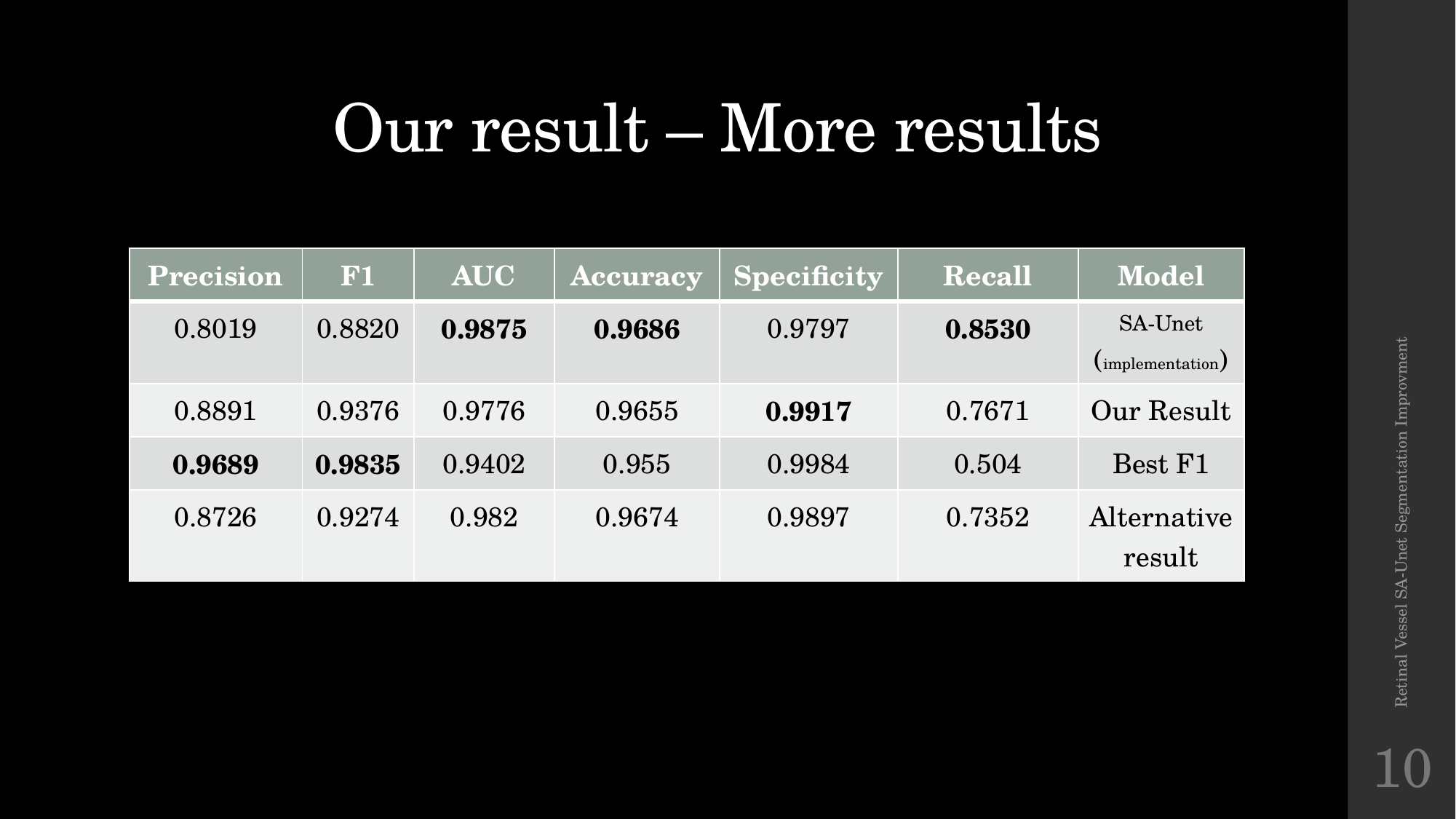

# Our result – More results
| Precision | F1 | AUC | Accuracy | Specificity | Recall | Model |
| --- | --- | --- | --- | --- | --- | --- |
| 0.8019 | 0.8820 | 0.9875 | 0.9686 | 0.9797 | 0.8530 | SA-Unet (implementation) |
| 0.8891 | 0.9376 | 0.9776 | 0.9655 | 0.9917 | 0.7671 | Our Result |
| 0.9689 | 0.9835 | 0.9402 | 0.955 | 0.9984 | 0.504 | Best F1 |
| 0.8726 | 0.9274 | 0.982 | 0.9674 | 0.9897 | 0.7352 | Alternative result |
Retinal Vessel SA-Unet Segmentation Improvment
10